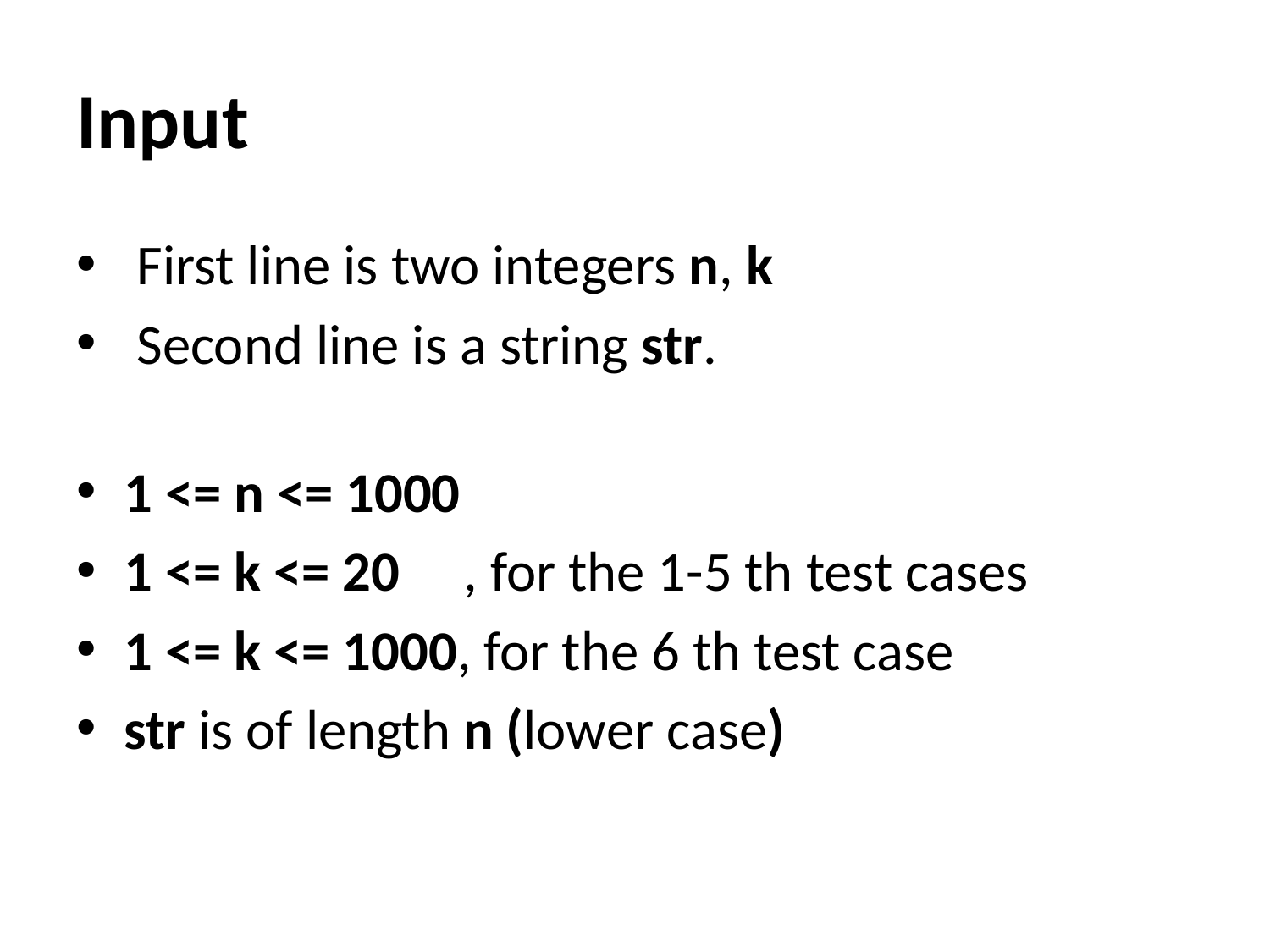

# Input
 First line is two integers n, k
 Second line is a string str.

1 <= n <= 1000
1 <= k <= 20     , for the 1-5 th test cases
1 <= k <= 1000, for the 6 th test case
str is of length n (lower case)